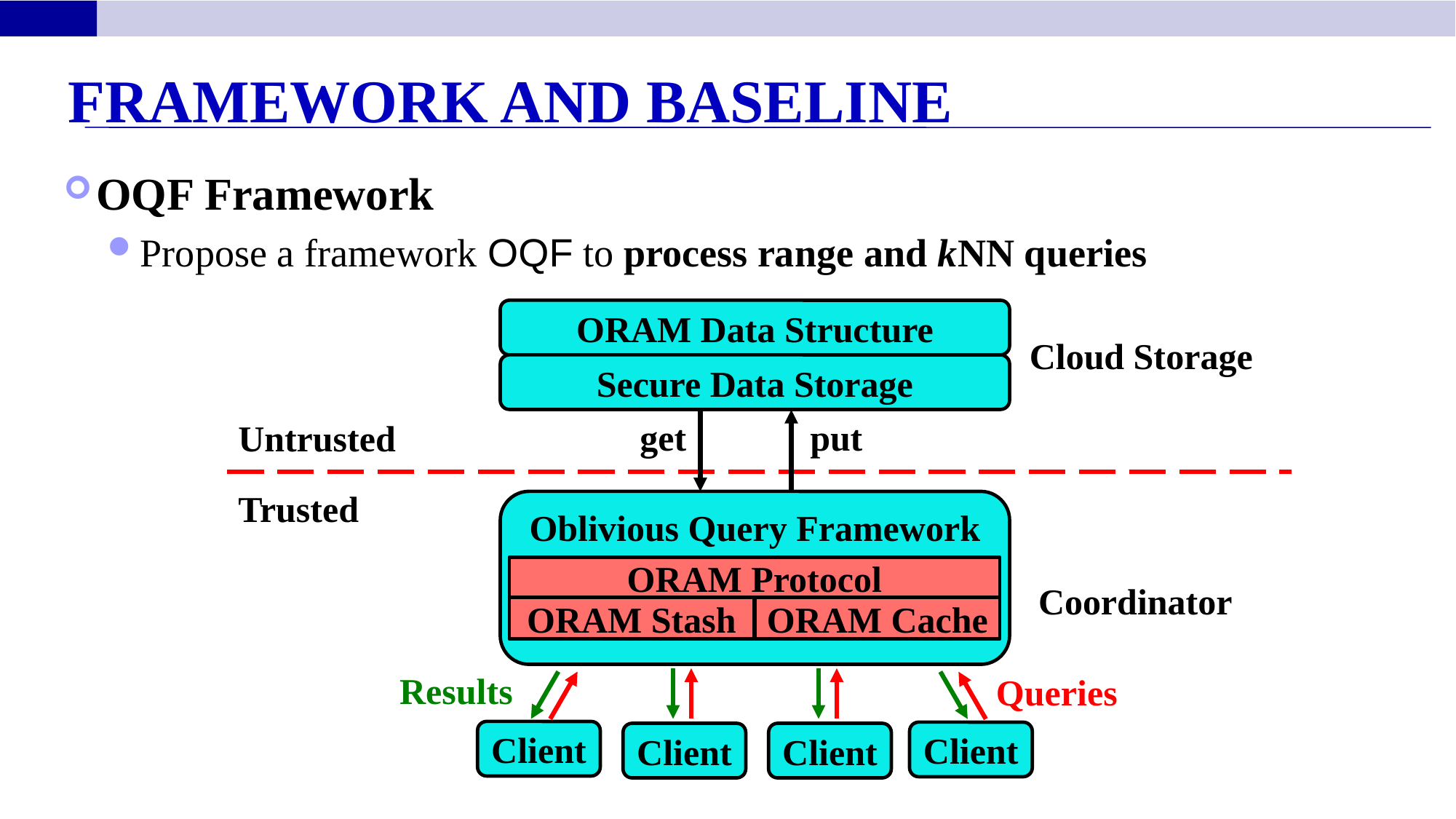

Framework and Baseline
OQF Framework
Propose a framework OQF to process range and kNN queries

ORAM Data Structure
Cloud Storage
Secure Data Storage
get
put
Untrusted
Trusted
Oblivious Query Framework
ORAM Protocol
Coordinator
ORAM Cache
ORAM Stash
Results
Queries
Client
Client
Client
Client